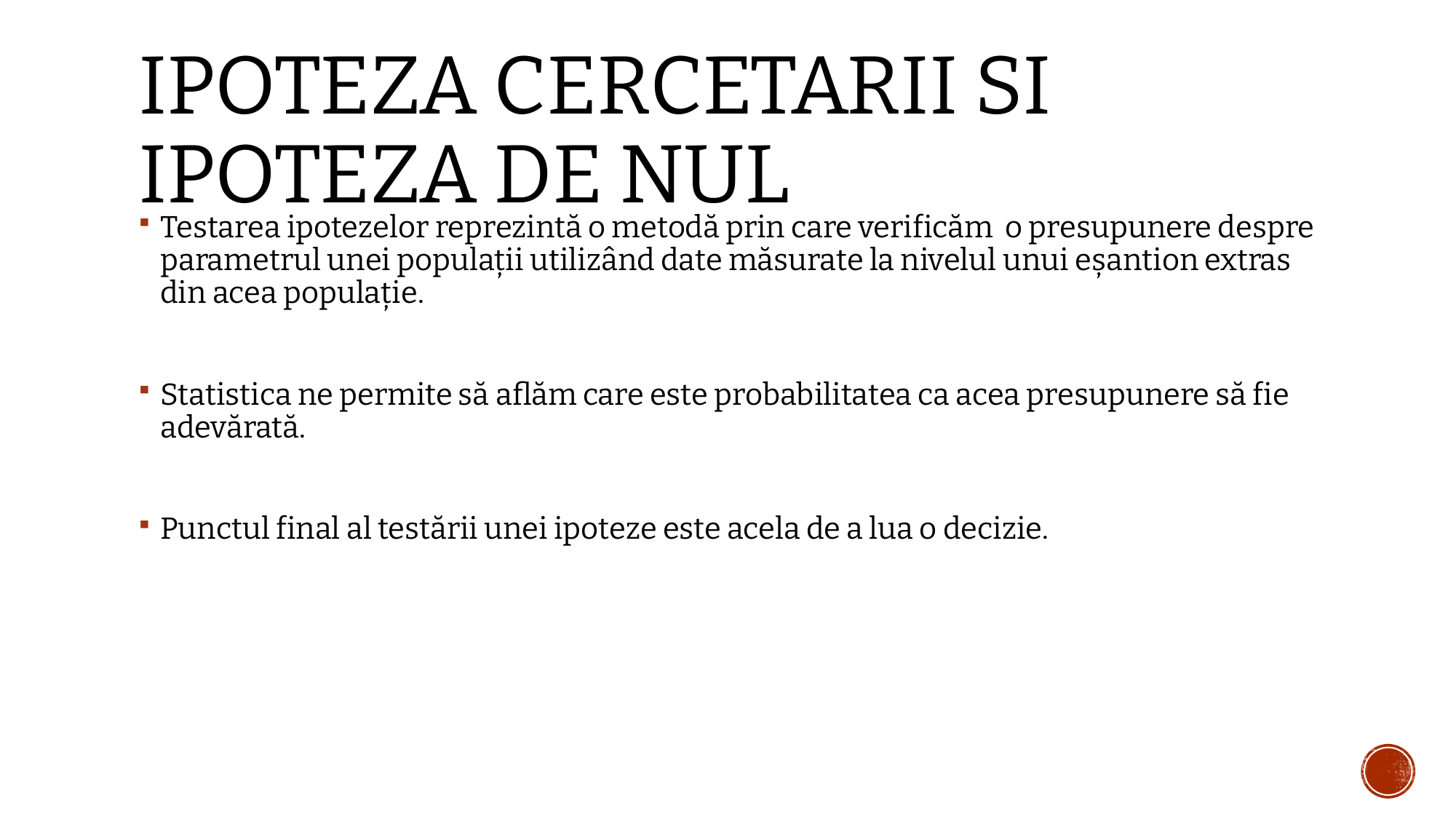

# Ipoteza cercetarii si ipoteza de nul
Testarea ipotezelor reprezintă o metodă prin care verificăm  o presupunere despre parametrul unei populații utilizând date măsurate la nivelul unui eșantion extras din acea populație.

Statistica ne permite să aflăm care este probabilitatea ca acea presupunere să fie adevărată.

Punctul final al testării unei ipoteze este acela de a lua o decizie.